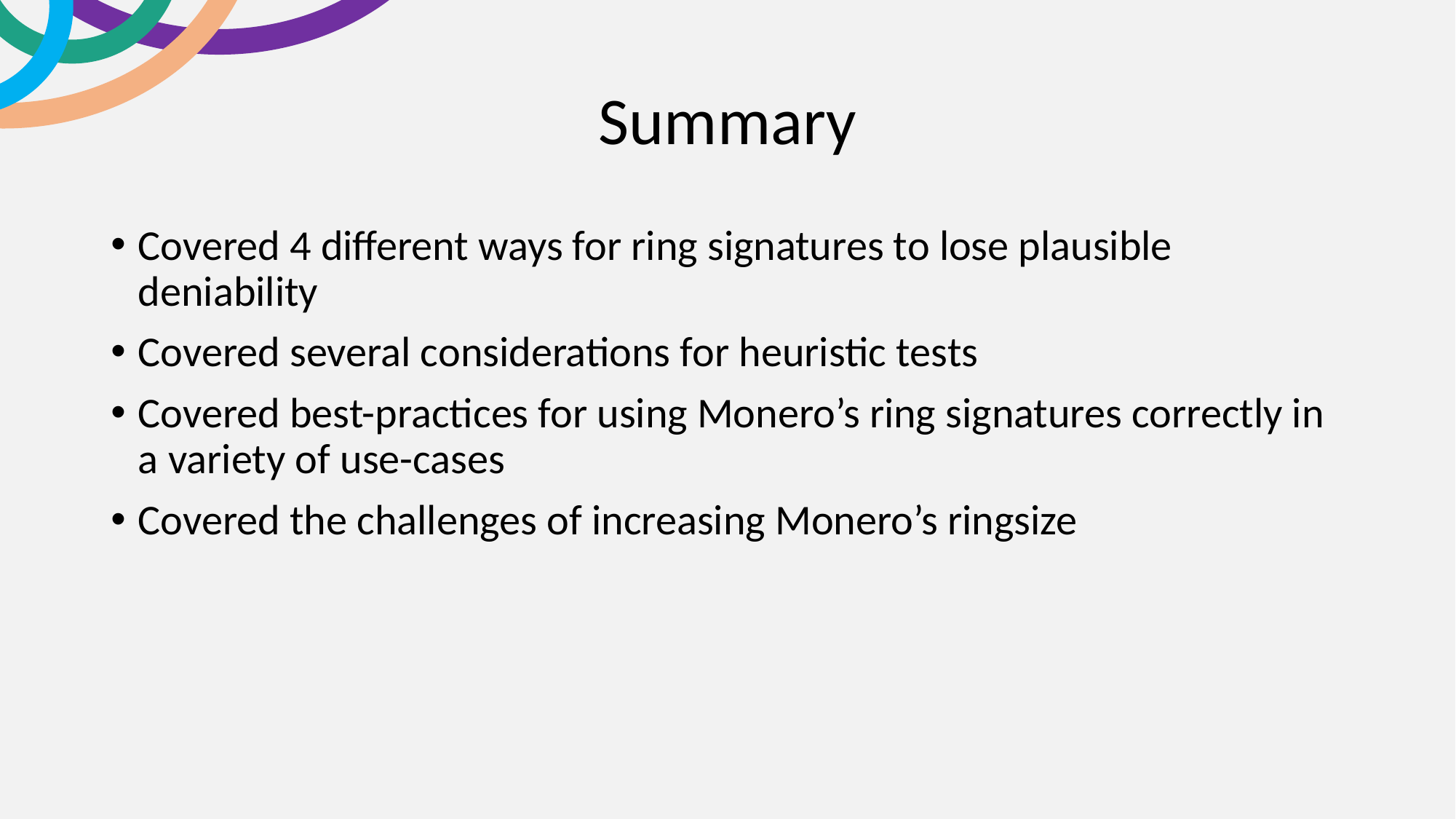

# Summary
Covered 4 different ways for ring signatures to lose plausible deniability
Covered several considerations for heuristic tests
Covered best-practices for using Monero’s ring signatures correctly in a variety of use-cases
Covered the challenges of increasing Monero’s ringsize